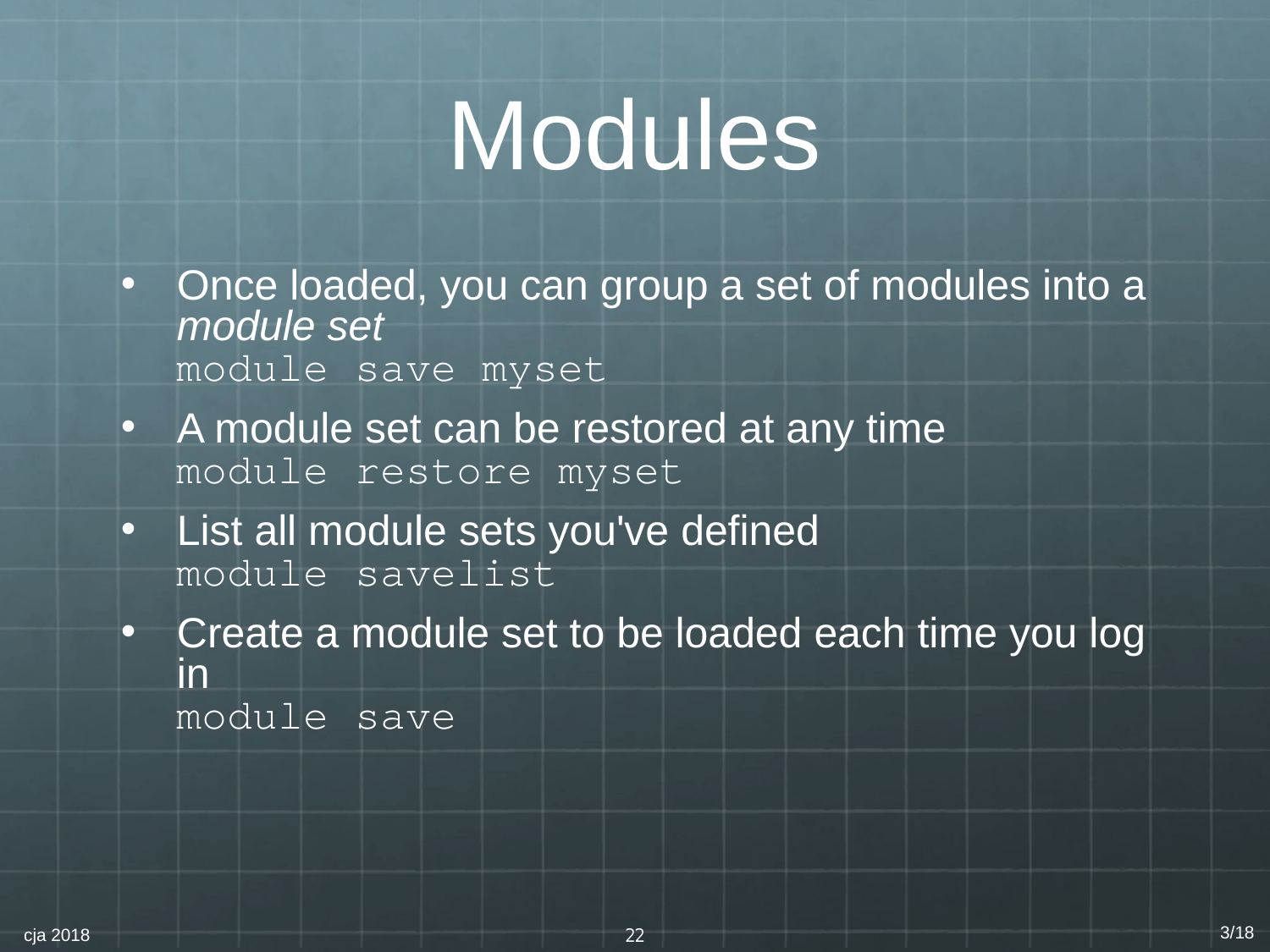

# Modules
Once loaded, you can group a set of modules into a module set
module save myset
A module set can be restored at any time
module restore myset
List all module sets you've defined
module savelist
Create a module set to be loaded each time you log in
module save
22